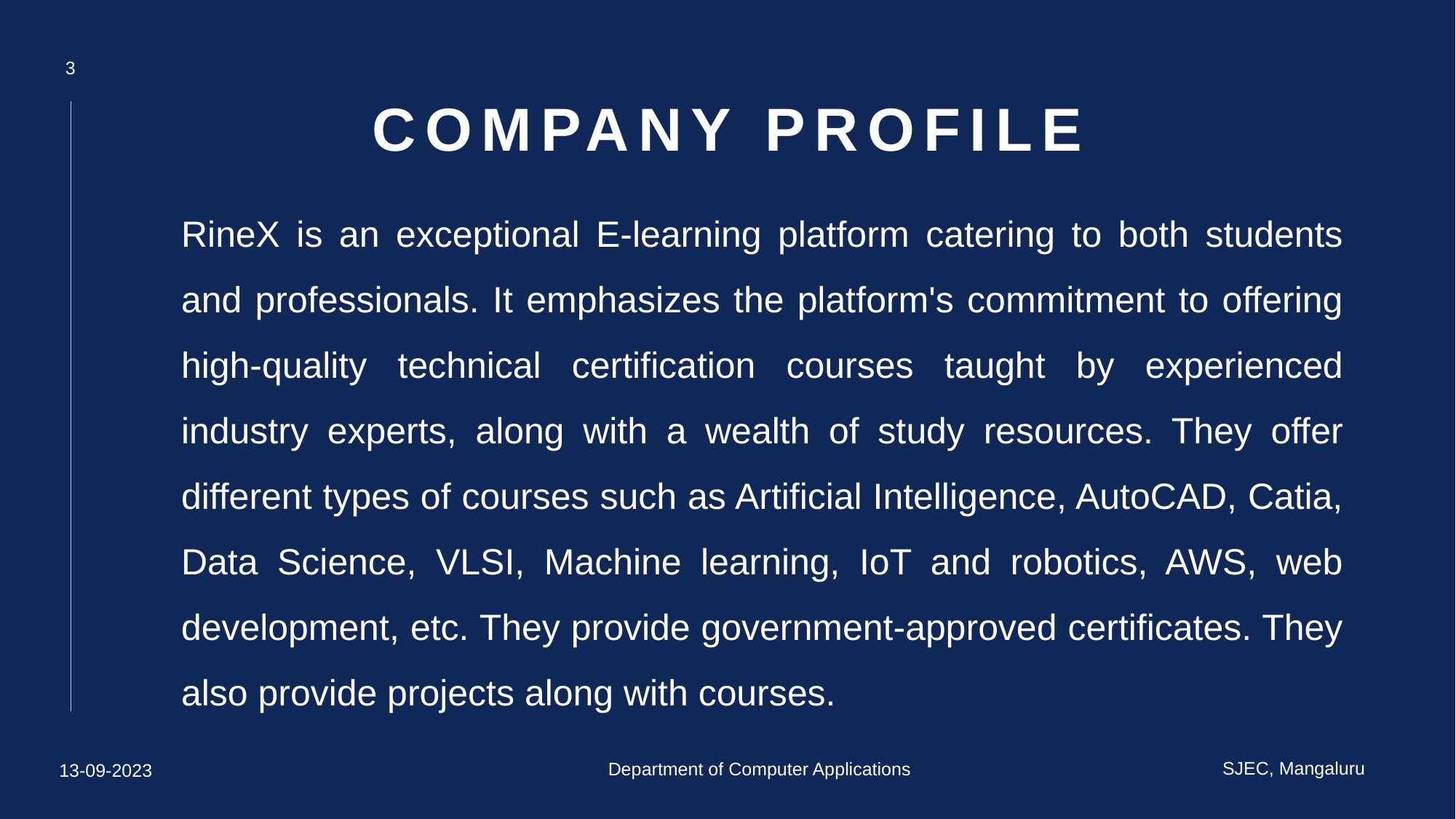

3
# COMPANY PROFILE
RineX is an exceptional E-learning platform catering to both students and professionals. It emphasizes the platform's commitment to offering high-quality technical certification courses taught by experienced industry experts, along with a wealth of study resources. They offer different types of courses such as Artificial Intelligence, AutoCAD, Catia, Data Science, VLSI, Machine learning, IoT and robotics, AWS, web development, etc. They provide government-approved certificates. They also provide projects along with courses.
SJEC, Mangaluru
Department of Computer Applications
13-09-2023